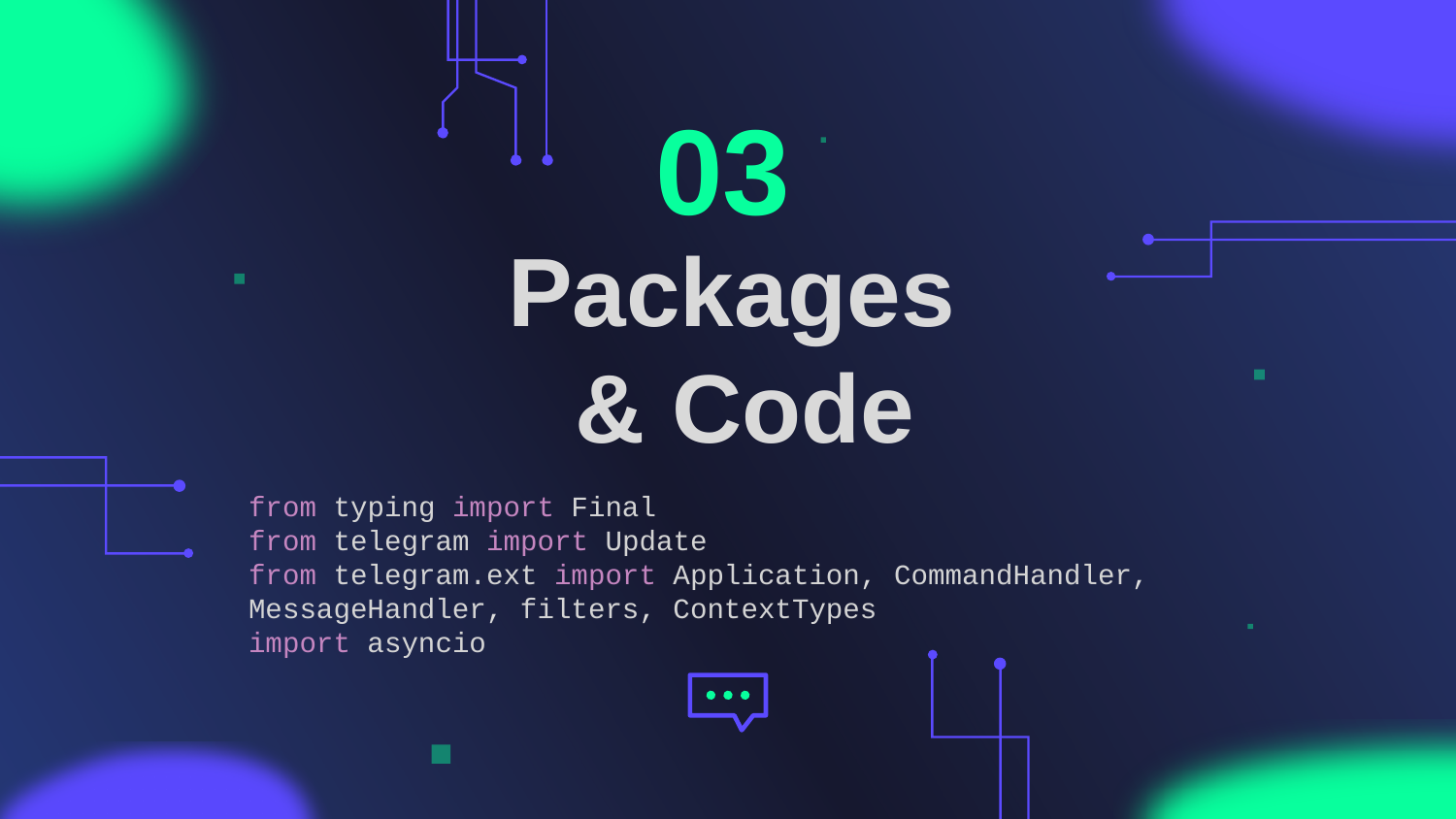

03

# Packages & Code

from typing import Final
from telegram import Update
from telegram.ext import Application, CommandHandler, MessageHandler, filters, ContextTypes
import asyncio